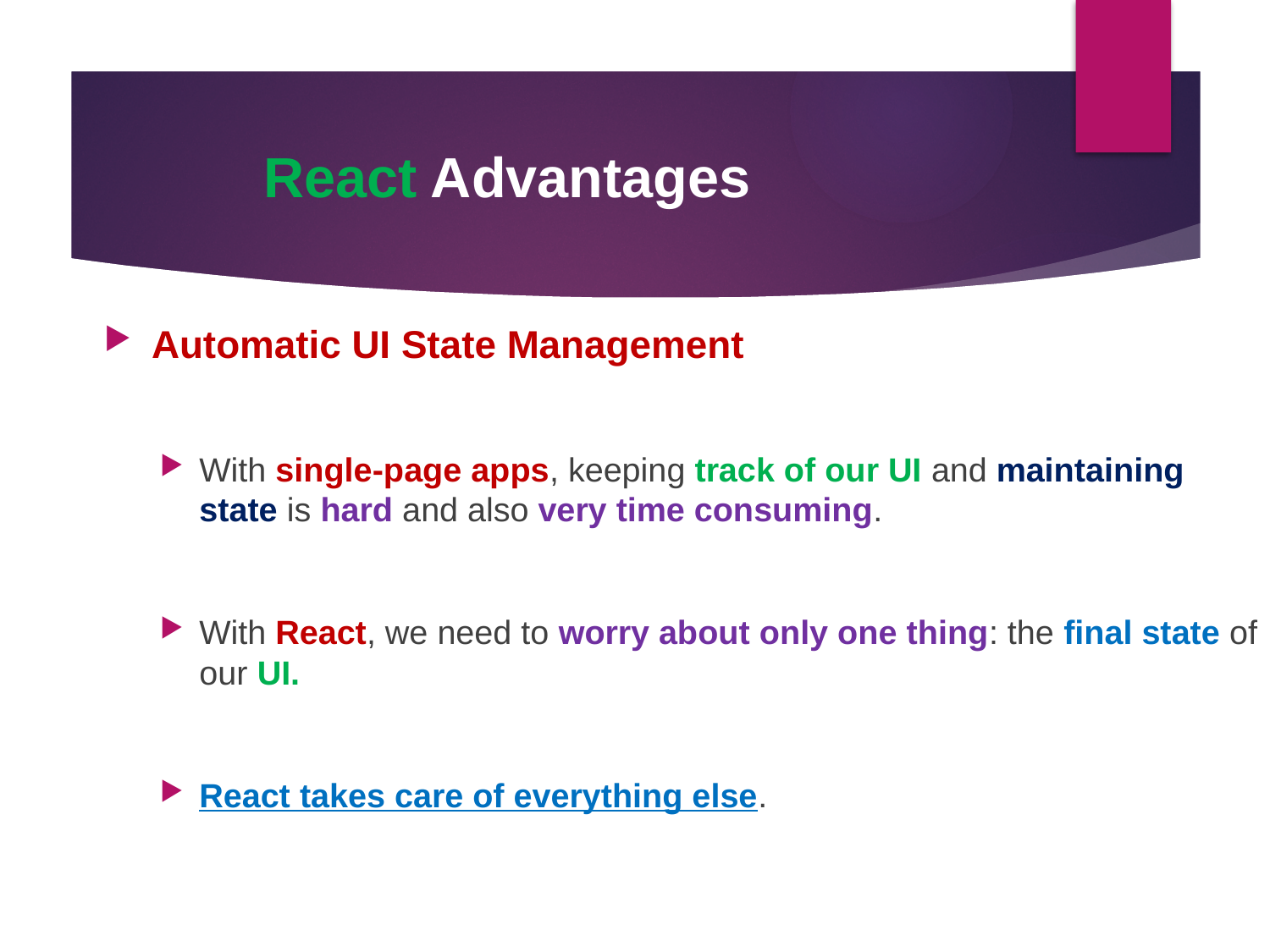

#

                 React Advantages
Automatic UI State Management

With single-page apps, keeping track of our UI and maintaining state is hard and also very time consuming.

With React, we need to worry about only one thing: the final state of our UI.

React takes care of everything else.